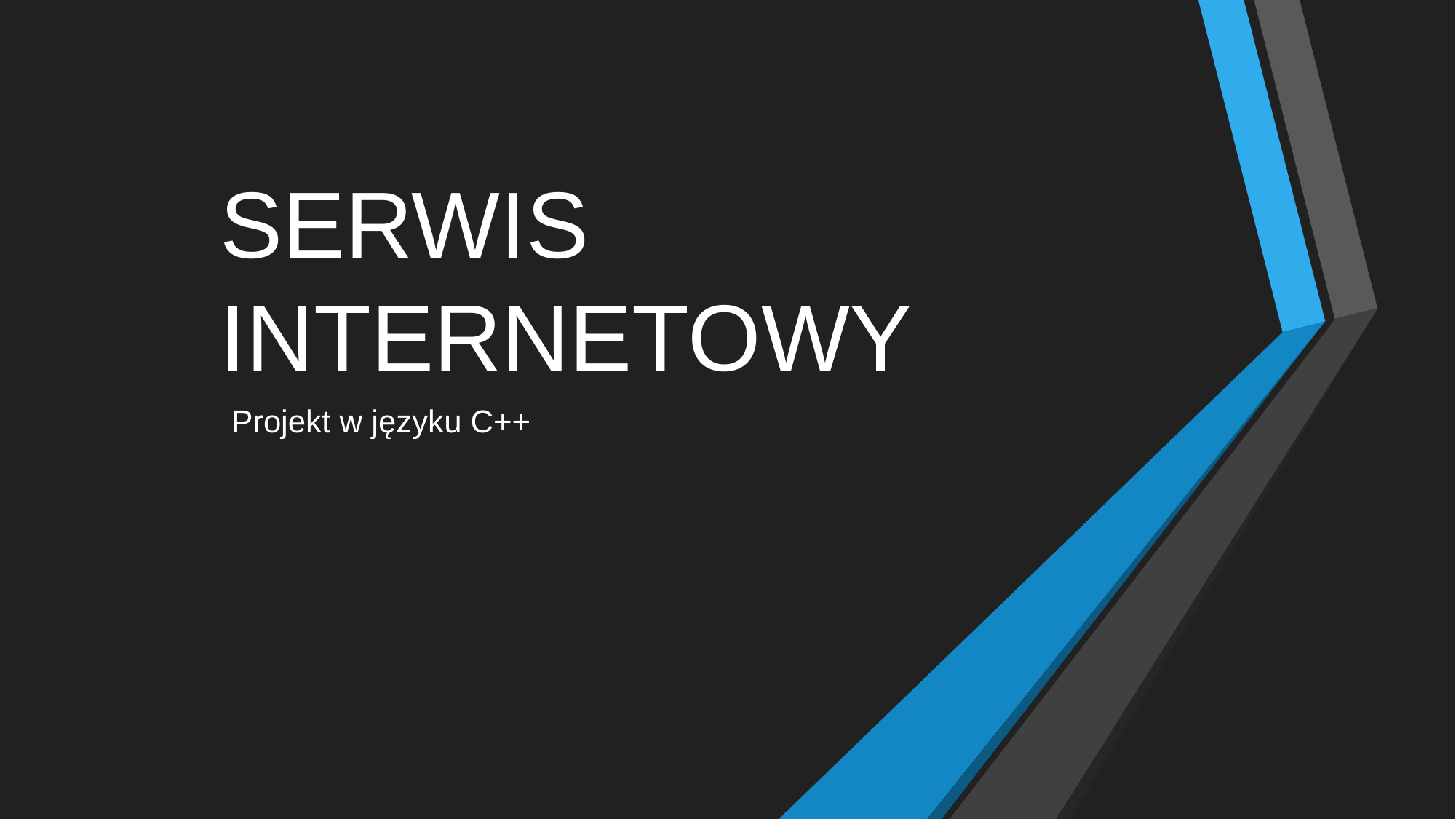

# SERWIS INTERNETOWY
Projekt w języku C++